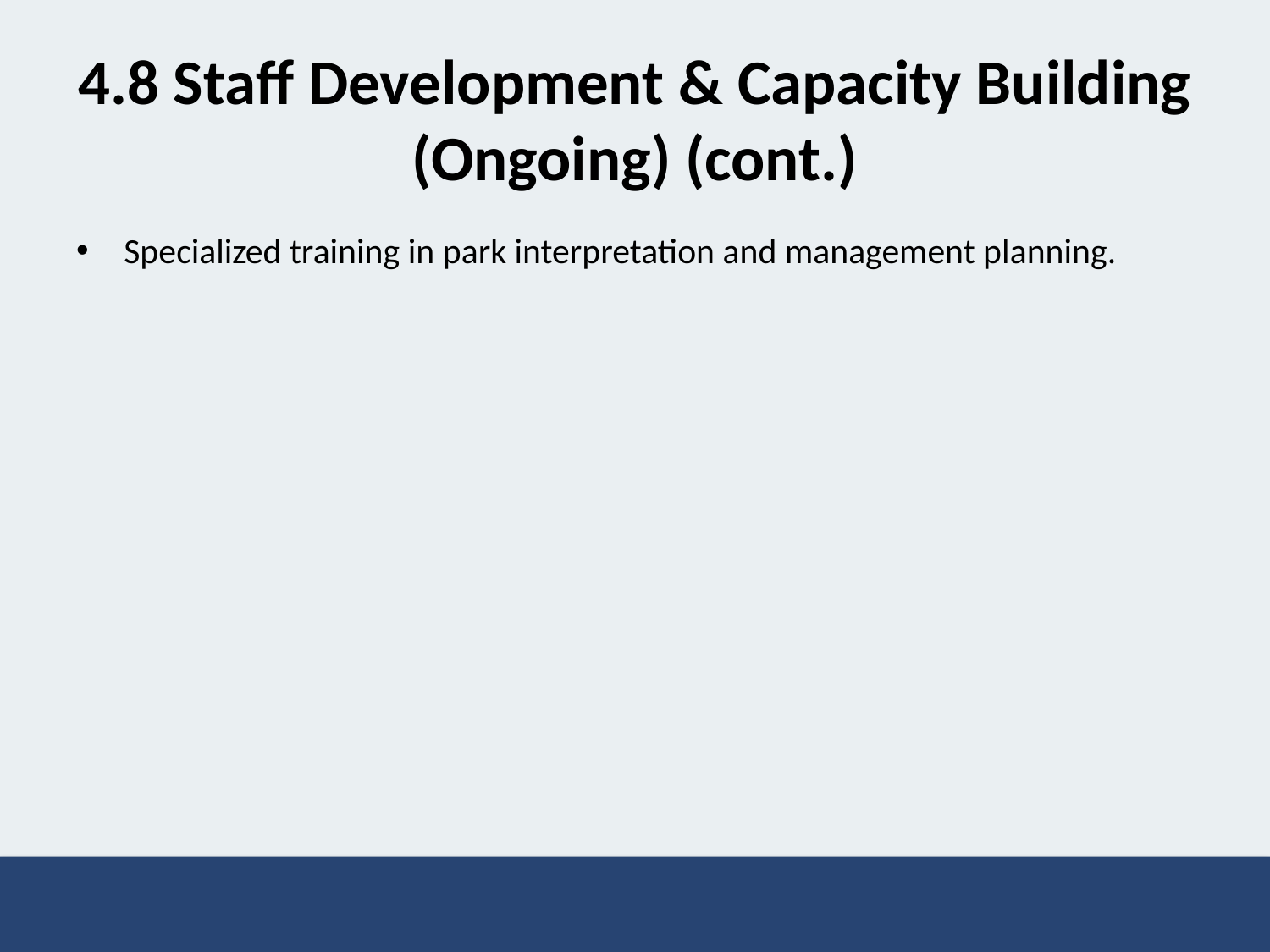

# 4.8 Staff Development & Capacity Building (Ongoing) (cont.)
Specialized training in park interpretation and management planning.